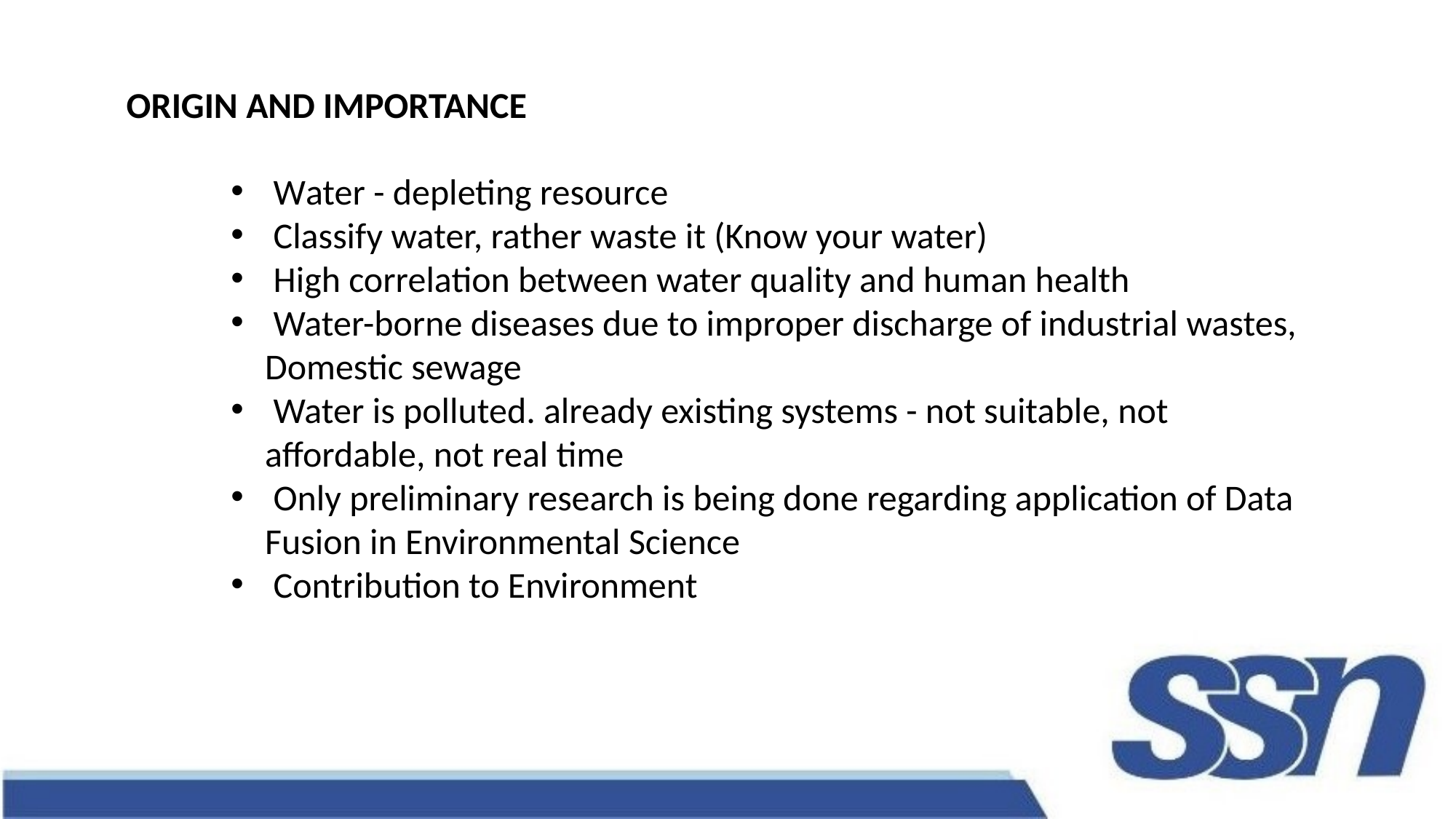

ORIGIN AND IMPORTANCE
 Water - depleting resource
 Classify water, rather waste it (Know your water)
 High correlation between water quality and human health
 Water-borne diseases due to improper discharge of industrial wastes, Domestic sewage
 Water is polluted. already existing systems - not suitable, not affordable, not real time
 Only preliminary research is being done regarding application of Data Fusion in Environmental Science
 Contribution to Environment